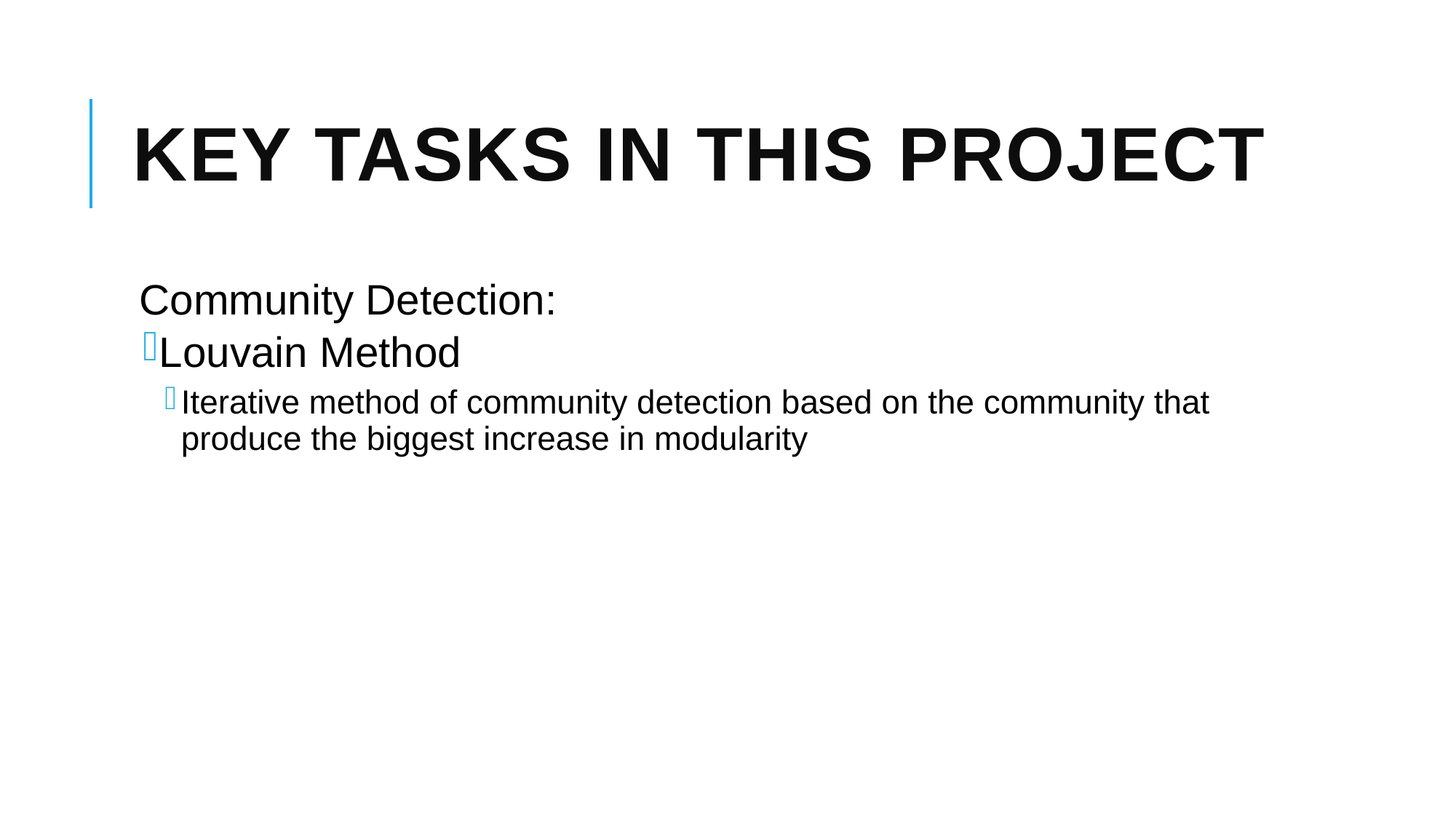

# KEY Tasks in this Project
Community Detection:
Louvain Method
Iterative method of community detection based on the community that produce the biggest increase in modularity